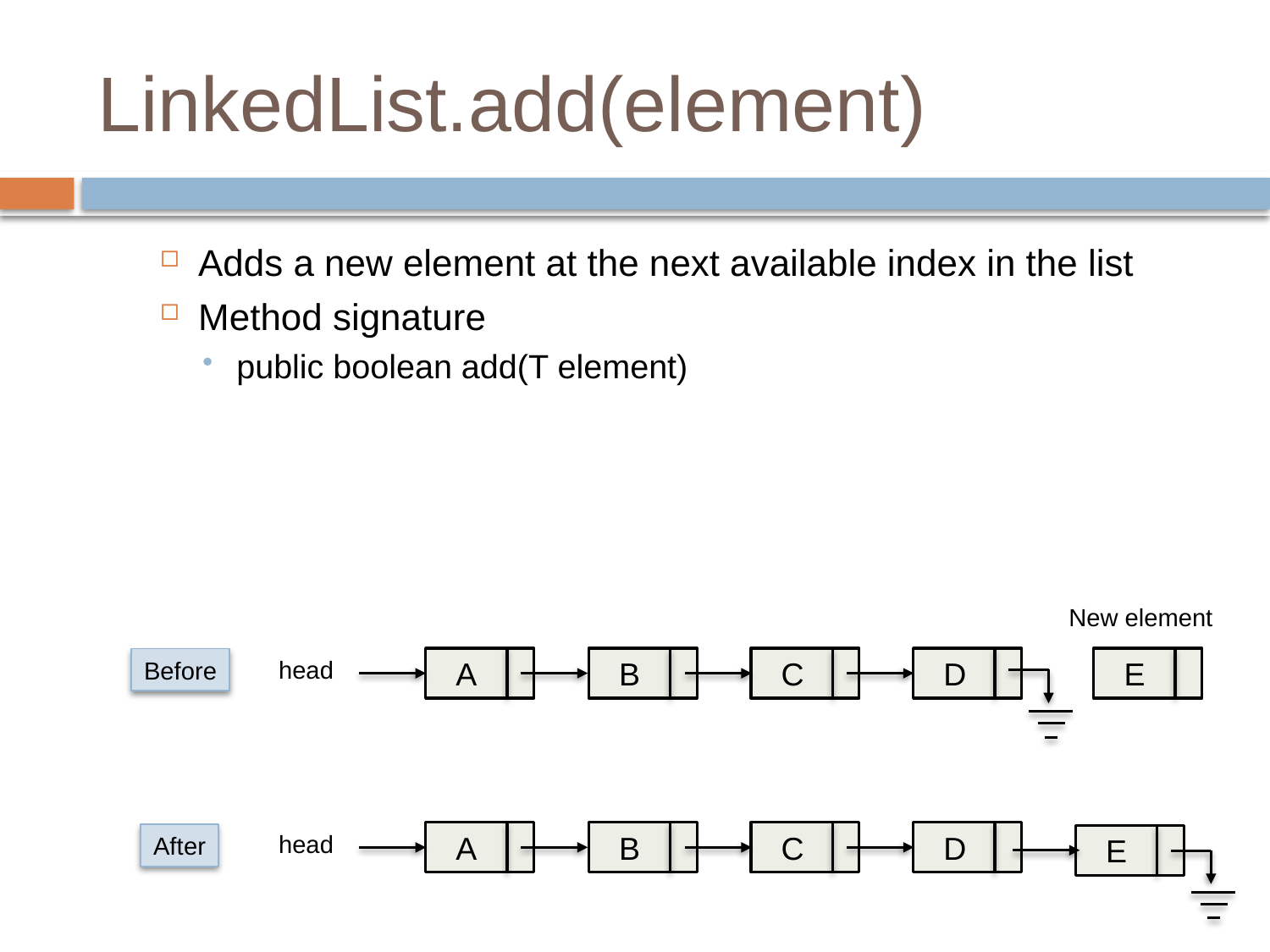

# LinkedList.add(element)
Adds a new element at the next available index in the list
Method signature
public boolean add(T element)

New element
  E
head
  B
  C
  D
  A
Before
head
  B
  C
  D
  A
After
  E